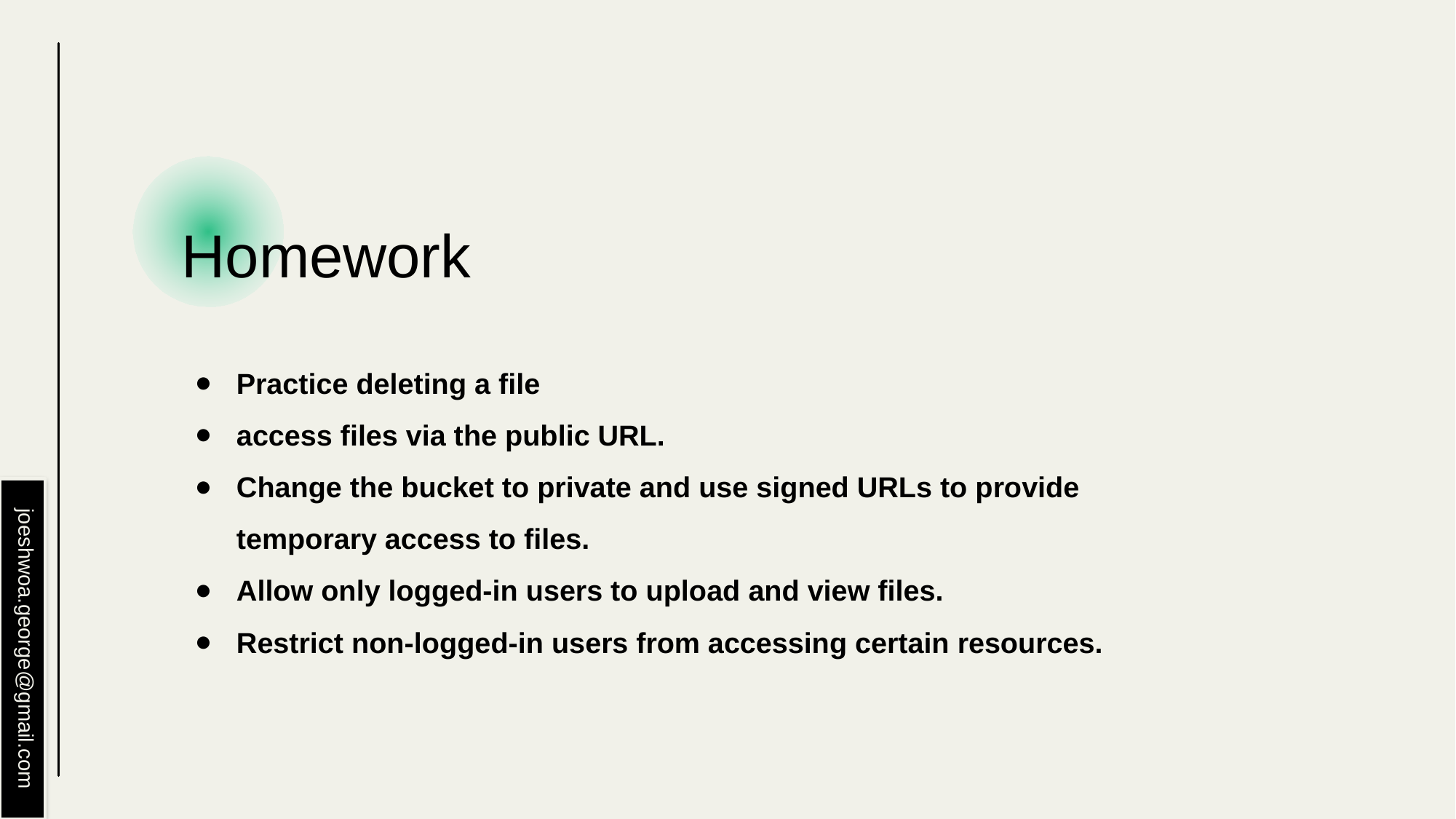

# Homework
Practice deleting a file
access files via the public URL.
Change the bucket to private and use signed URLs to provide temporary access to files.
Allow only logged-in users to upload and view files.
Restrict non-logged-in users from accessing certain resources.
joeshwoa.george@gmail.com